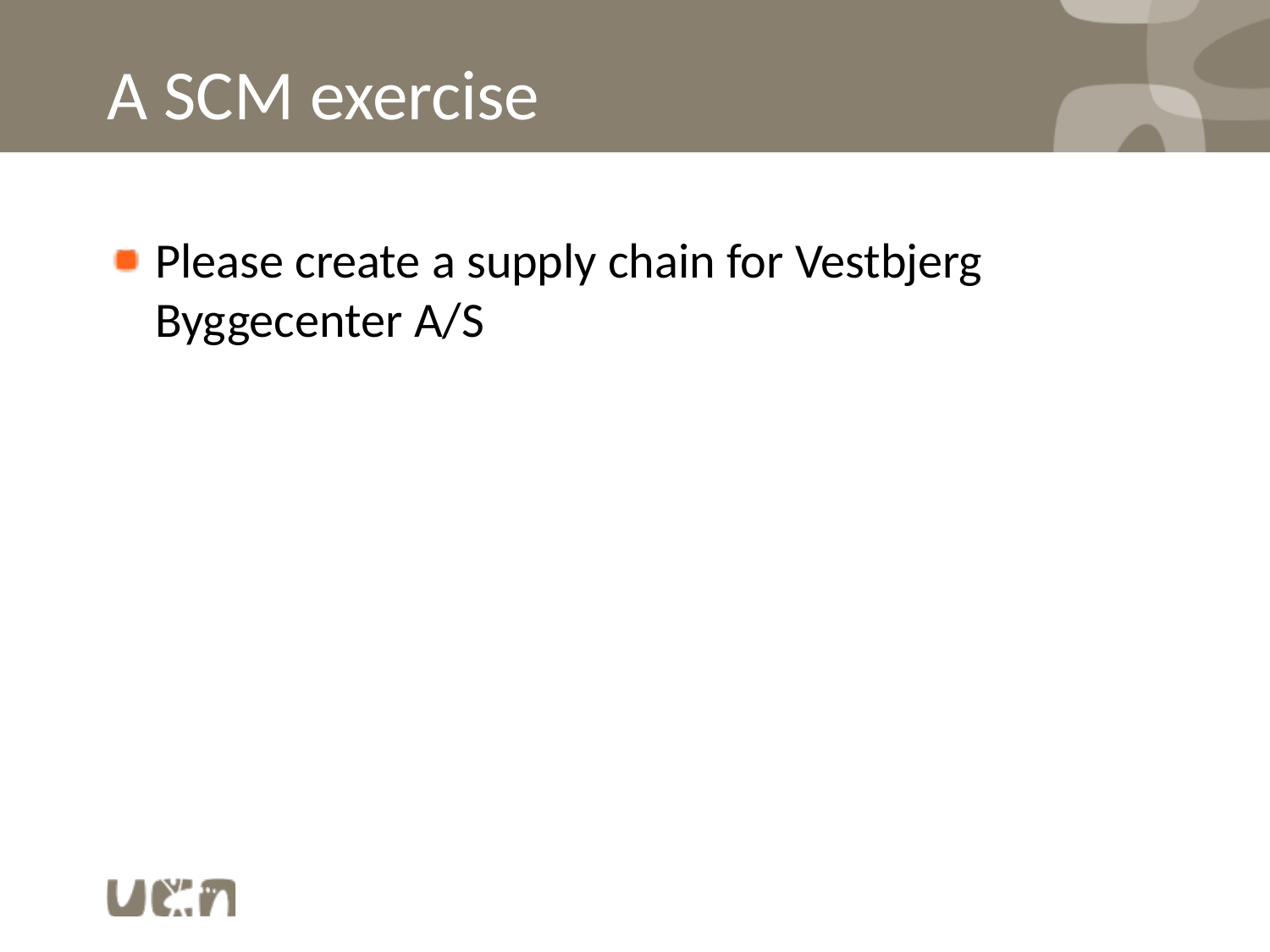

# A SCM exercise
Please create a supply chain for Vestbjerg Byggecenter A/S